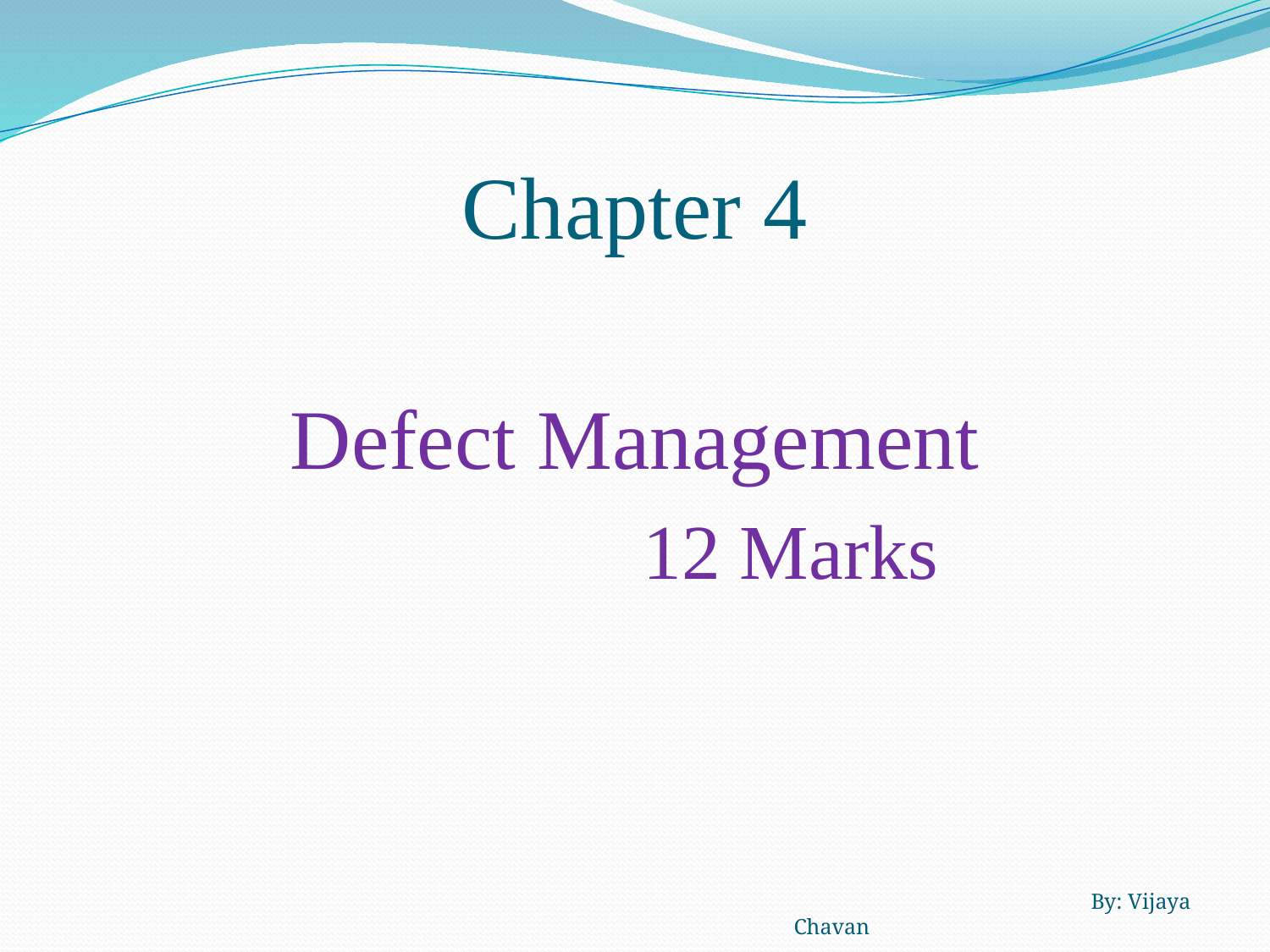

# Chapter 4

Defect Management
                 12 Marks
                                                      By: Vijaya Chavan